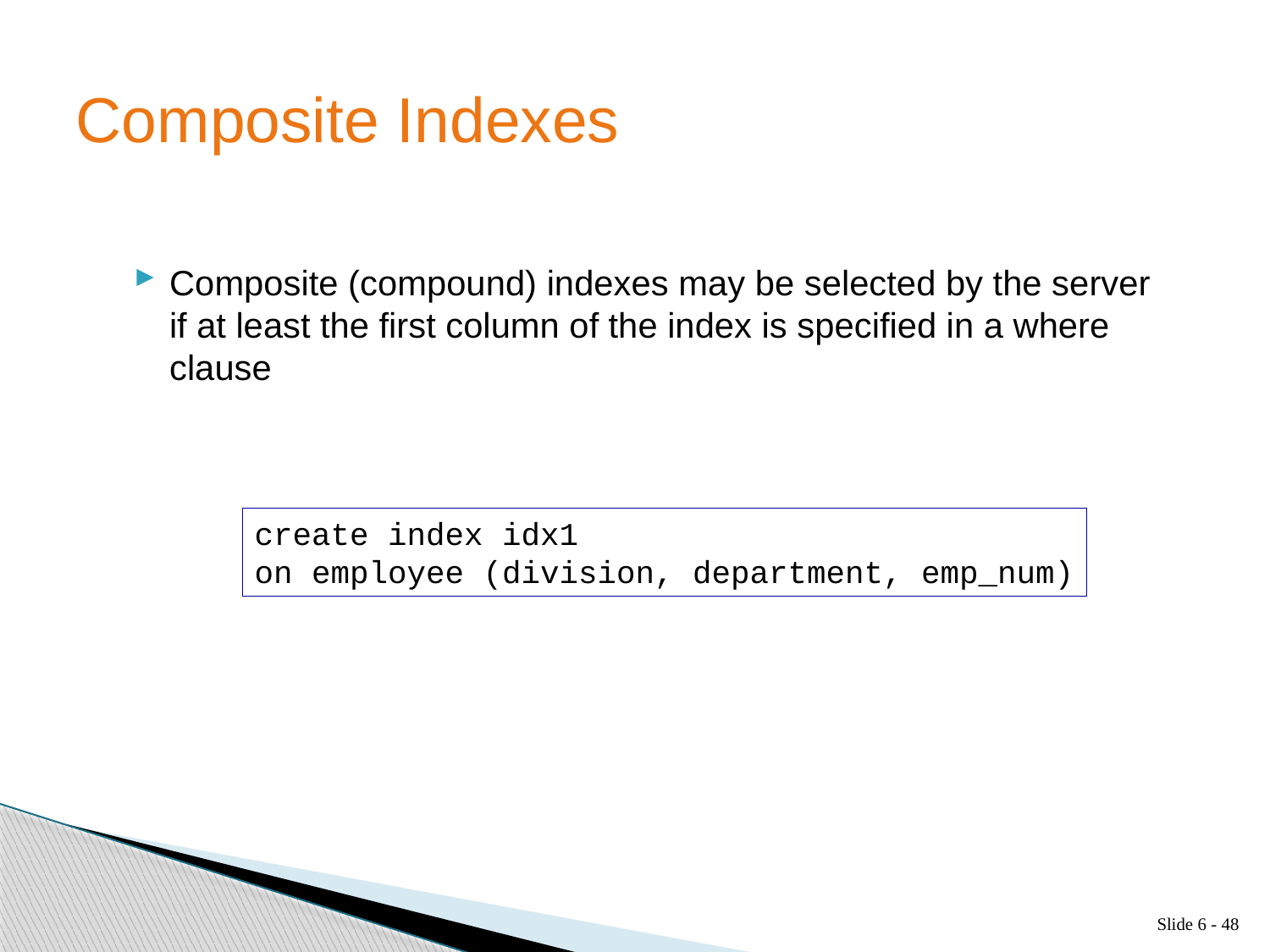

# Composite Indexes
Composite (compound) indexes may be selected by the server if at least the first column of the index is specified in a where clause
create index idx1
on employee (division, department, emp_num)
Slide 6 - 48